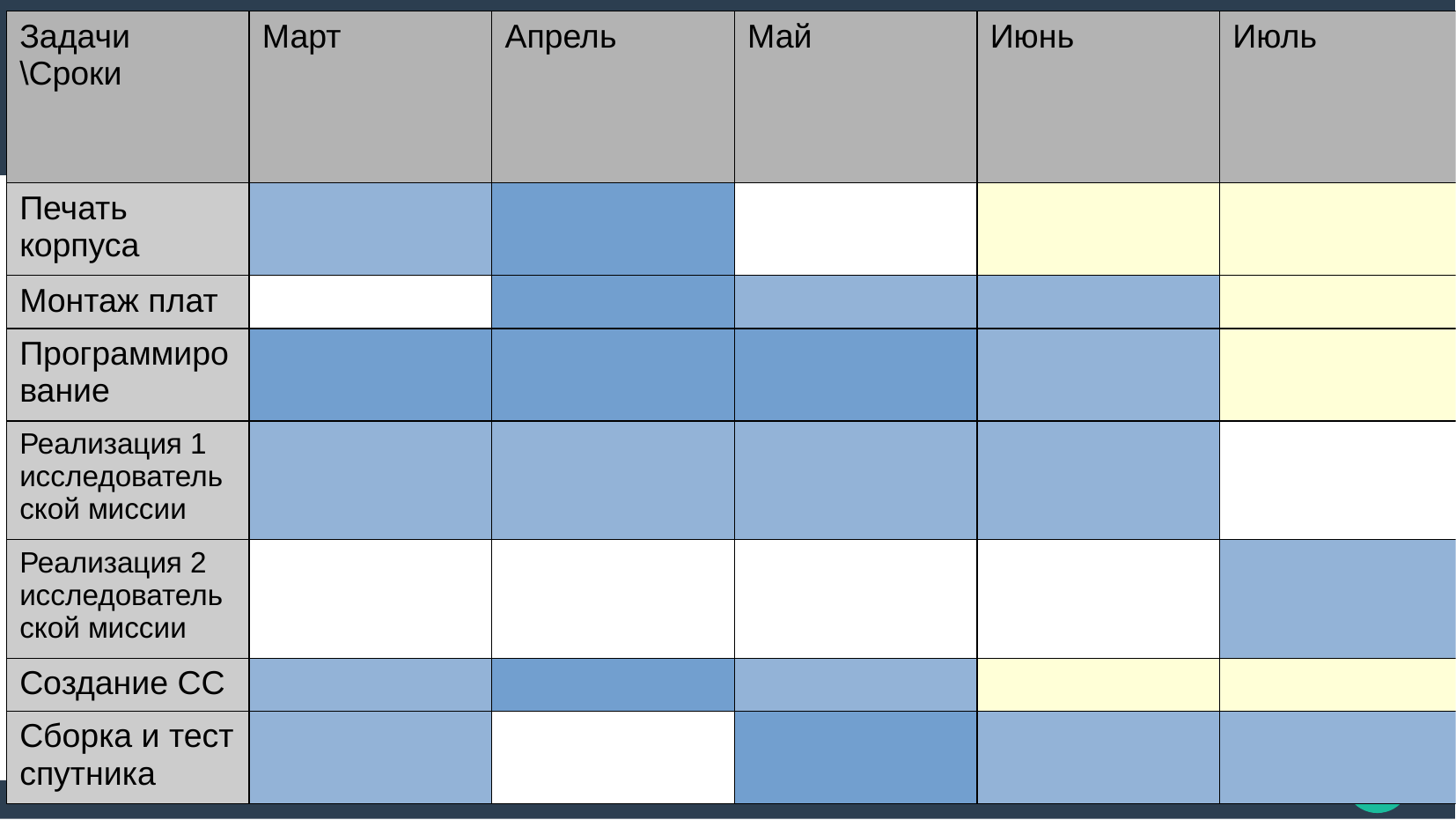

| Задачи \Сроки | Март | Апрель | Май | Июнь | Июль |
| --- | --- | --- | --- | --- | --- |
| Печать корпуса |  |  |  |  |  |
| Монтаж плат |  |  |  |  |  |
| Программирование |  |  |  |  |  |
| Реализация 1 исследовательской миссии |  |  |  |  |  |
| Реализация 2 исследовательской миссии |  |  |  |  |  |
| Создание СС |  |  |  |  |  |
| Сборка и тест спутника |  |  |  |  |  |